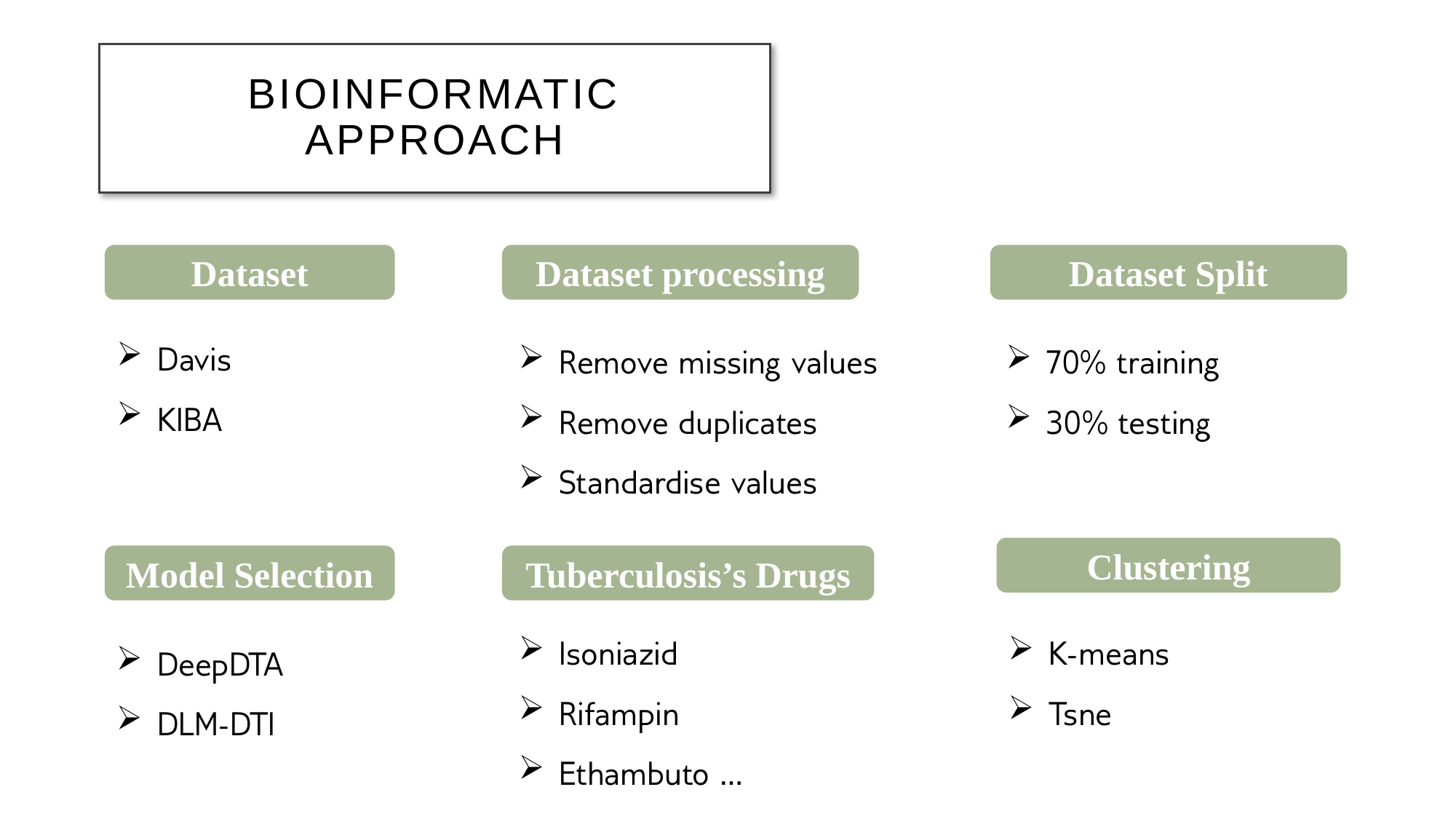

# Bioinformatic approach
Dataset
Dataset processing
Dataset Split
Davis
KIBA

Remove missing values
Remove duplicates
Standardise values

70% training
30% testing

Clustering
Model Selection
Tuberculosis’s Drugs
Isoniazid
Rifampin
Ethambuto …
K-means
Tsne

DeepDTA
DLM-DTI